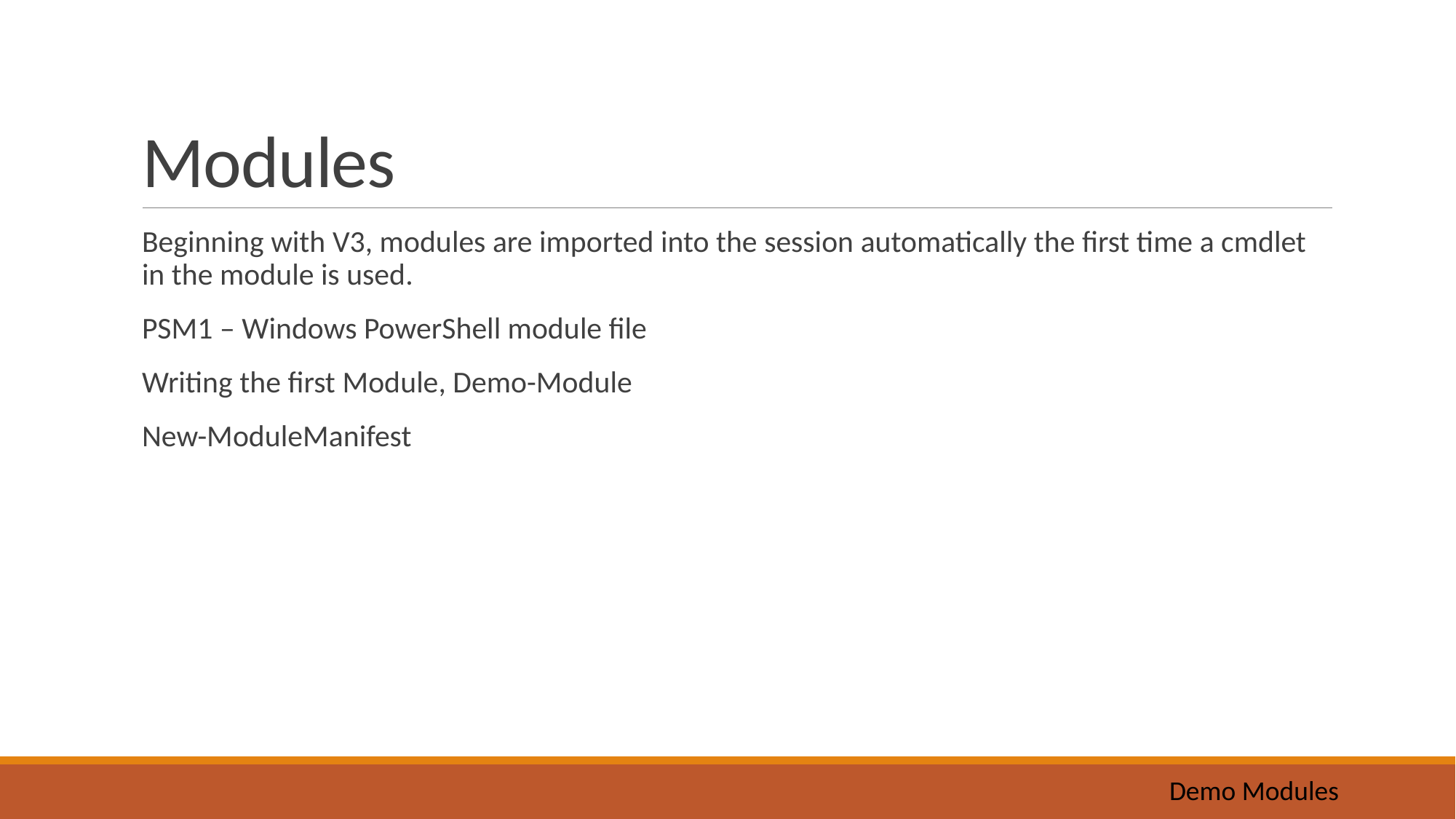

# Modules
Beginning with V3, modules are imported into the session automatically the first time a cmdlet in the module is used.
PSM1 – Windows PowerShell module file
Writing the first Module, Demo-Module
New-ModuleManifest
Demo Modules